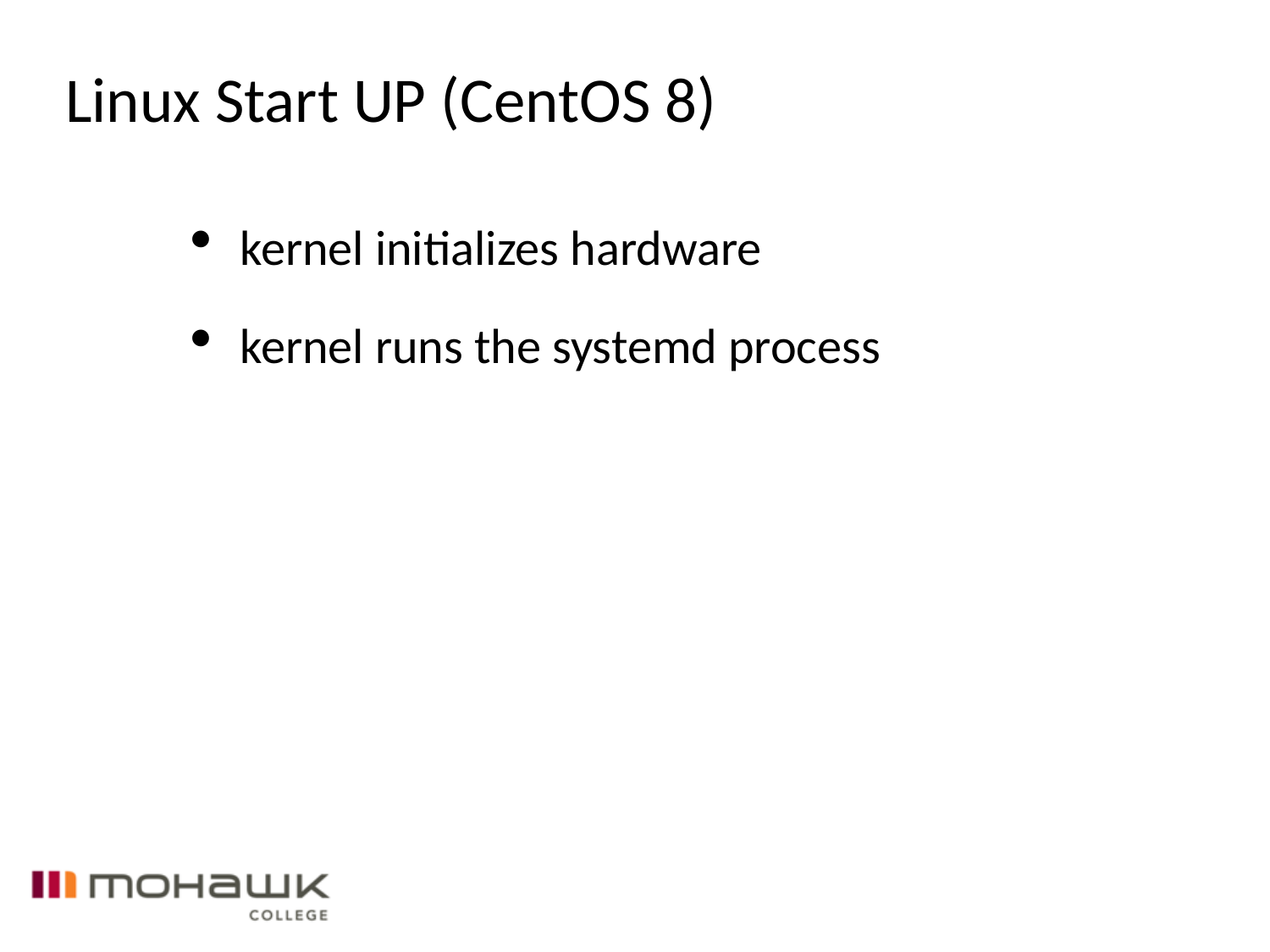

Linux Start UP (CentOS 8)
kernel initializes hardware
kernel runs the systemd process